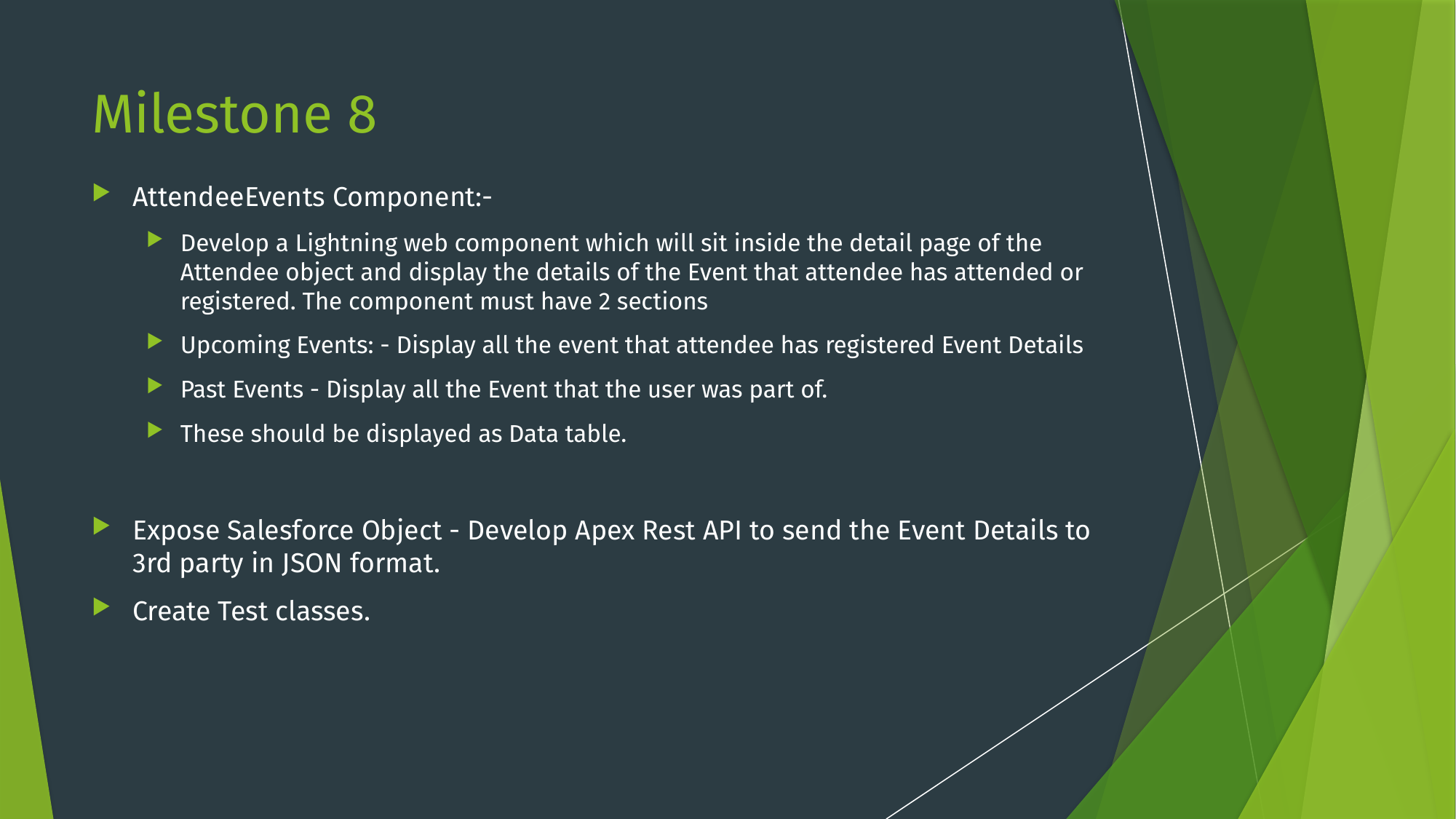

# Milestone 8
AttendeeEvents Component:-
Develop a Lightning web component which will sit inside the detail page of the Attendee object and display the details of the Event that attendee has attended or registered. The component must have 2 sections
Upcoming Events: - Display all the event that attendee has registered Event Details
Past Events - Display all the Event that the user was part of.
These should be displayed as Data table.

Expose Salesforce Object - Develop Apex Rest API to send the Event Details to 3rd party in JSON format.
Create Test classes.